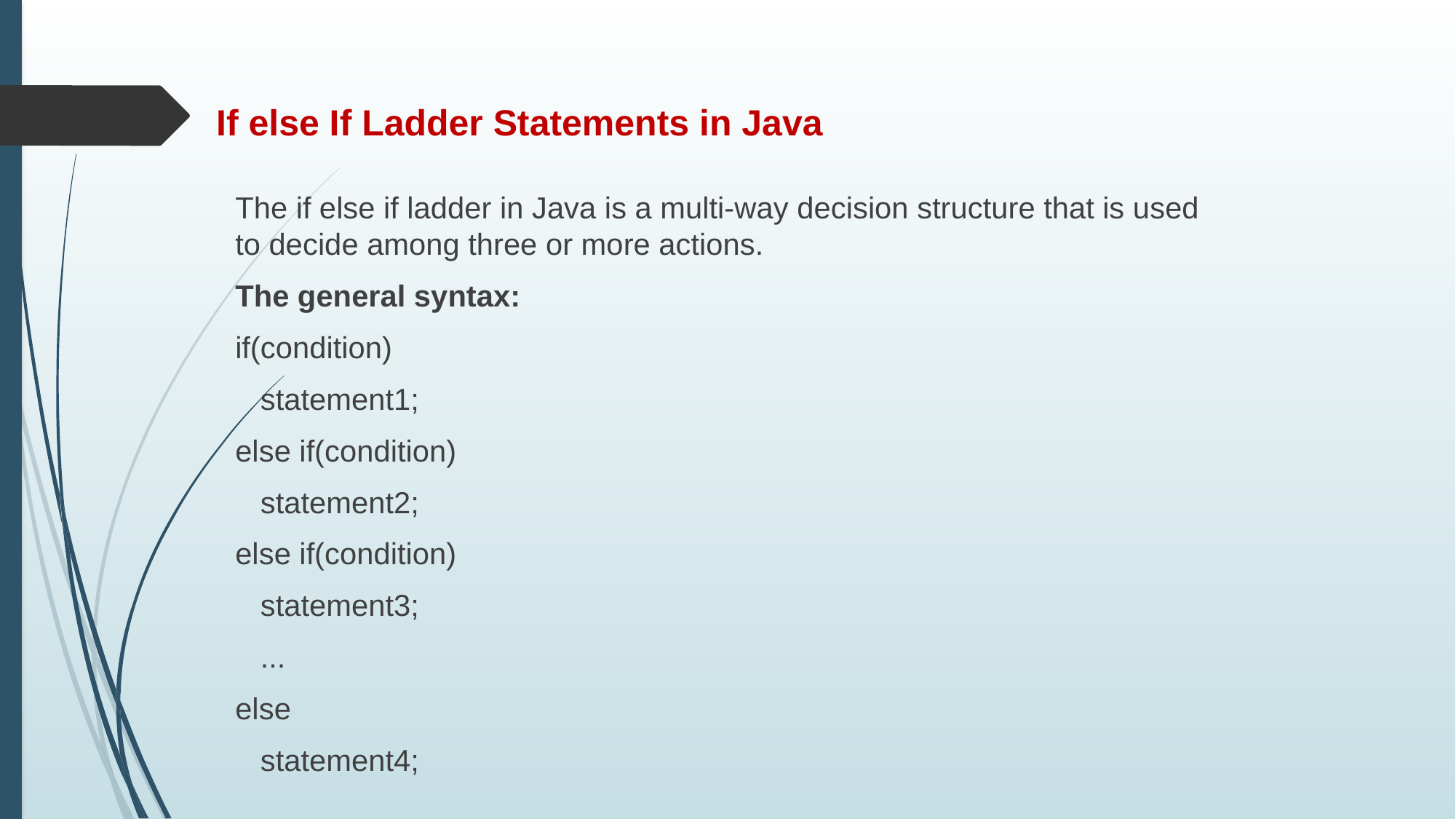

# If else If Ladder Statements in Java
The if else if ladder in Java is a multi-way decision structure that is used to decide among three or more actions.
The general syntax:
if(condition)
   statement1;
else if(condition)
   statement2;
else if(condition)
   statement3;
   ...
else
   statement4;